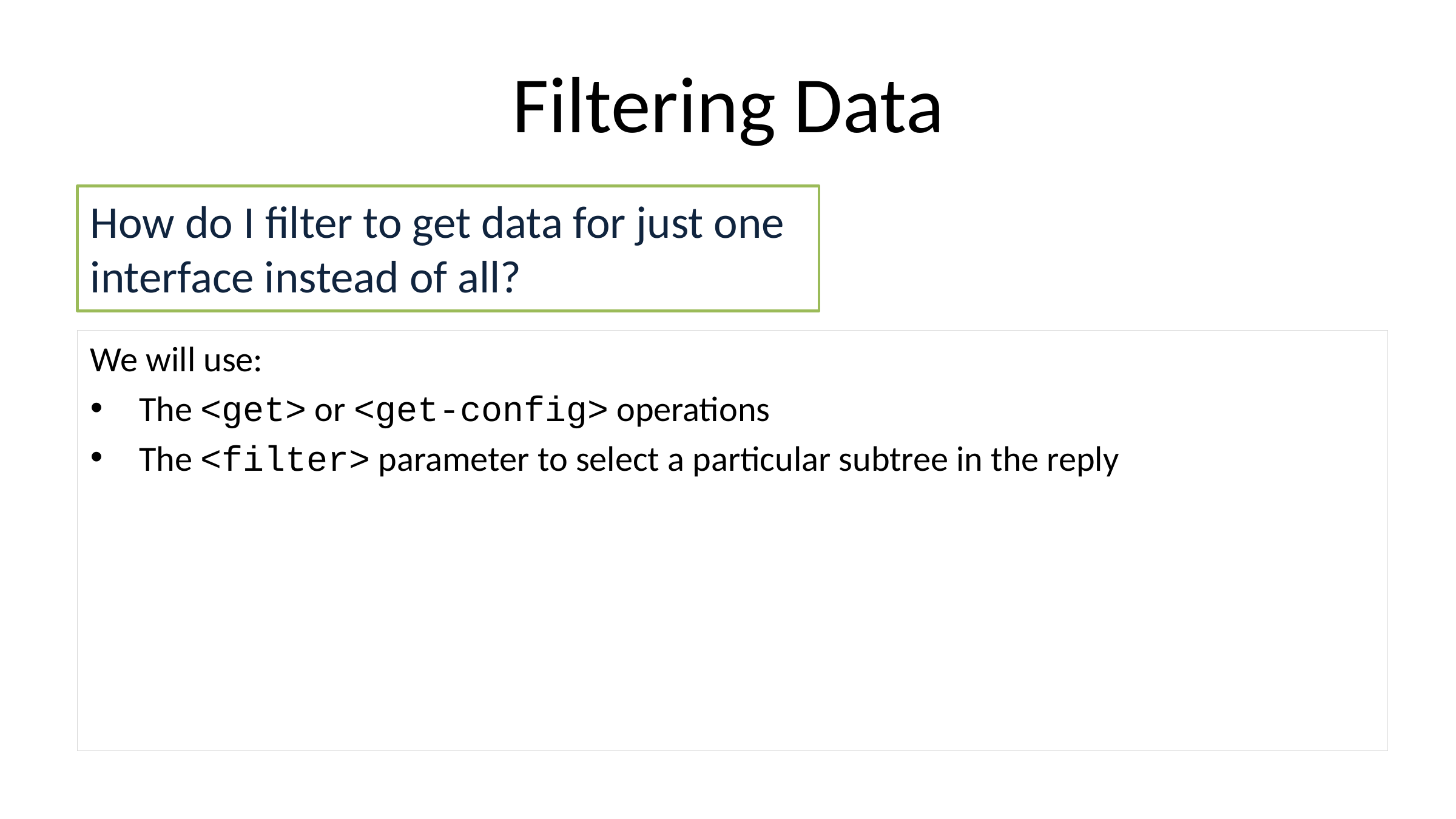

# Filtering Data
How do I filter to get data for just one interface instead of all?
We will use:
The <get> or <get-config> operations
The <filter> parameter to select a particular subtree in the reply